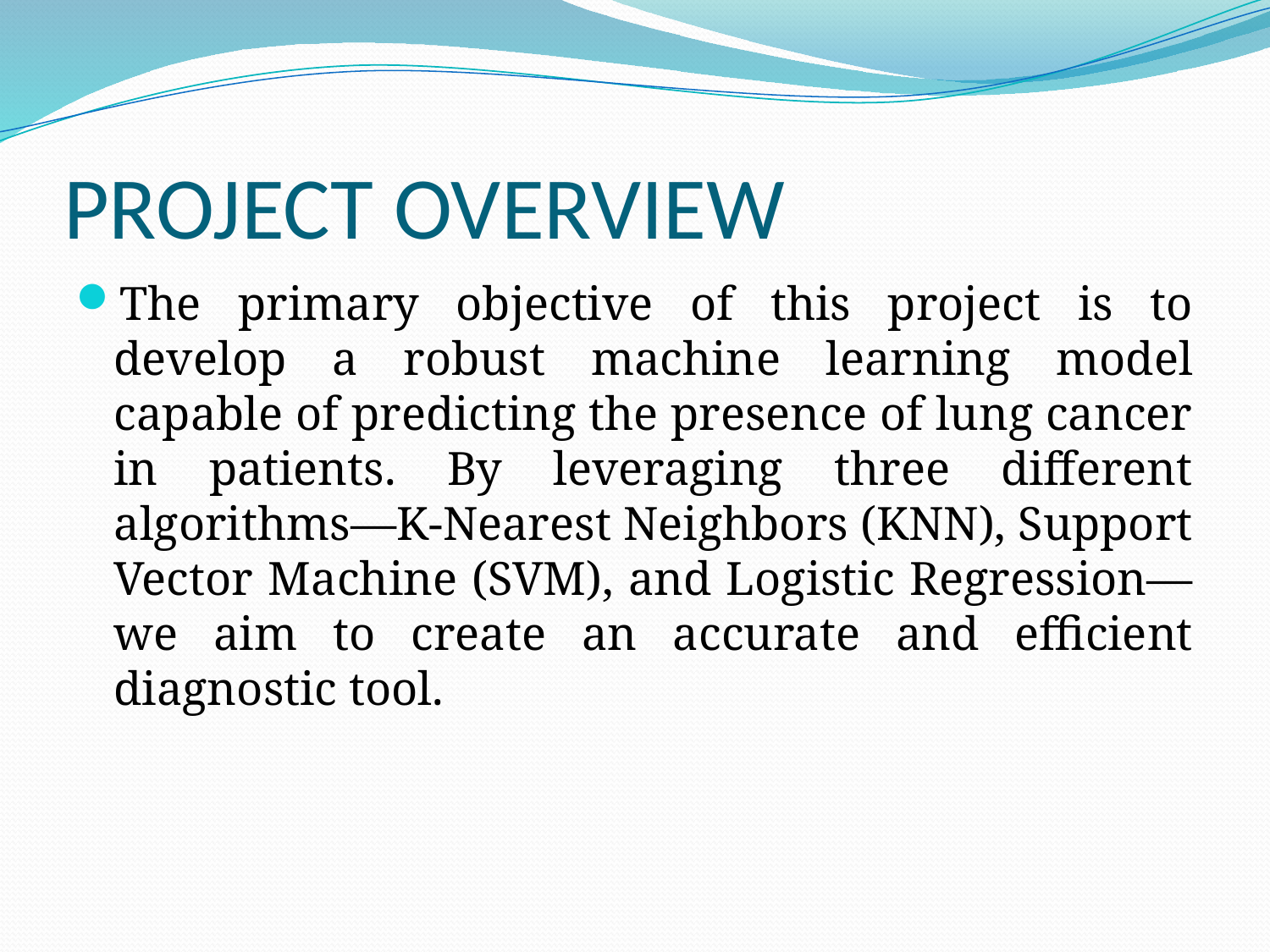

# PROJECT OVERVIEW
The primary objective of this project is to develop a robust machine learning model capable of predicting the presence of lung cancer in patients. By leveraging three different algorithms—K-Nearest Neighbors (KNN), Support Vector Machine (SVM), and Logistic Regression—we aim to create an accurate and efficient diagnostic tool.